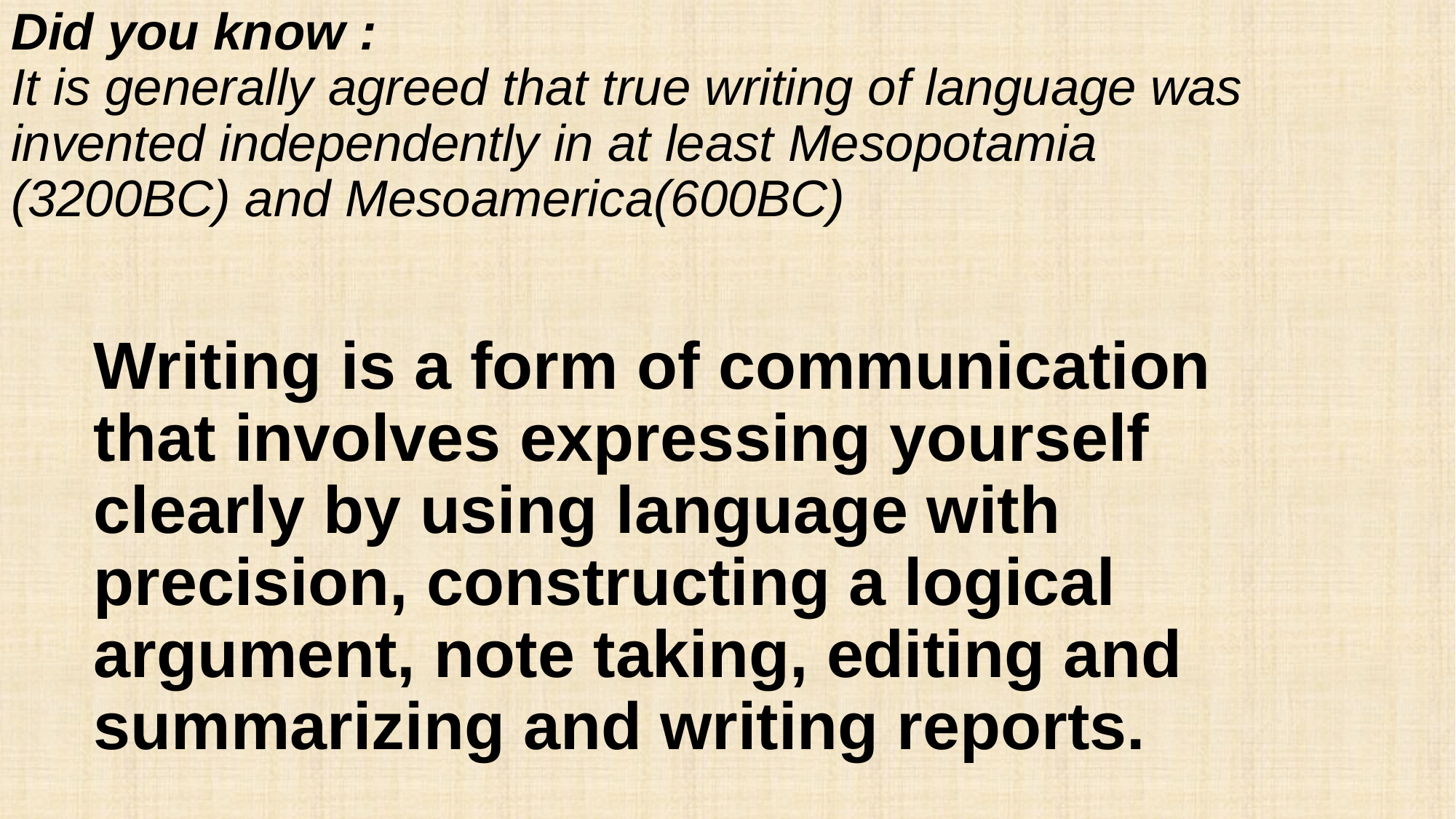

# Did you know : It is generally agreed that true writing of language was invented independently in at least Mesopotamia (3200BC) and Mesoamerica(600BC)
Writing is a form of communication that involves expressing yourself clearly by using language with precision, constructing a logical argument, note taking, editing and summarizing and writing reports.